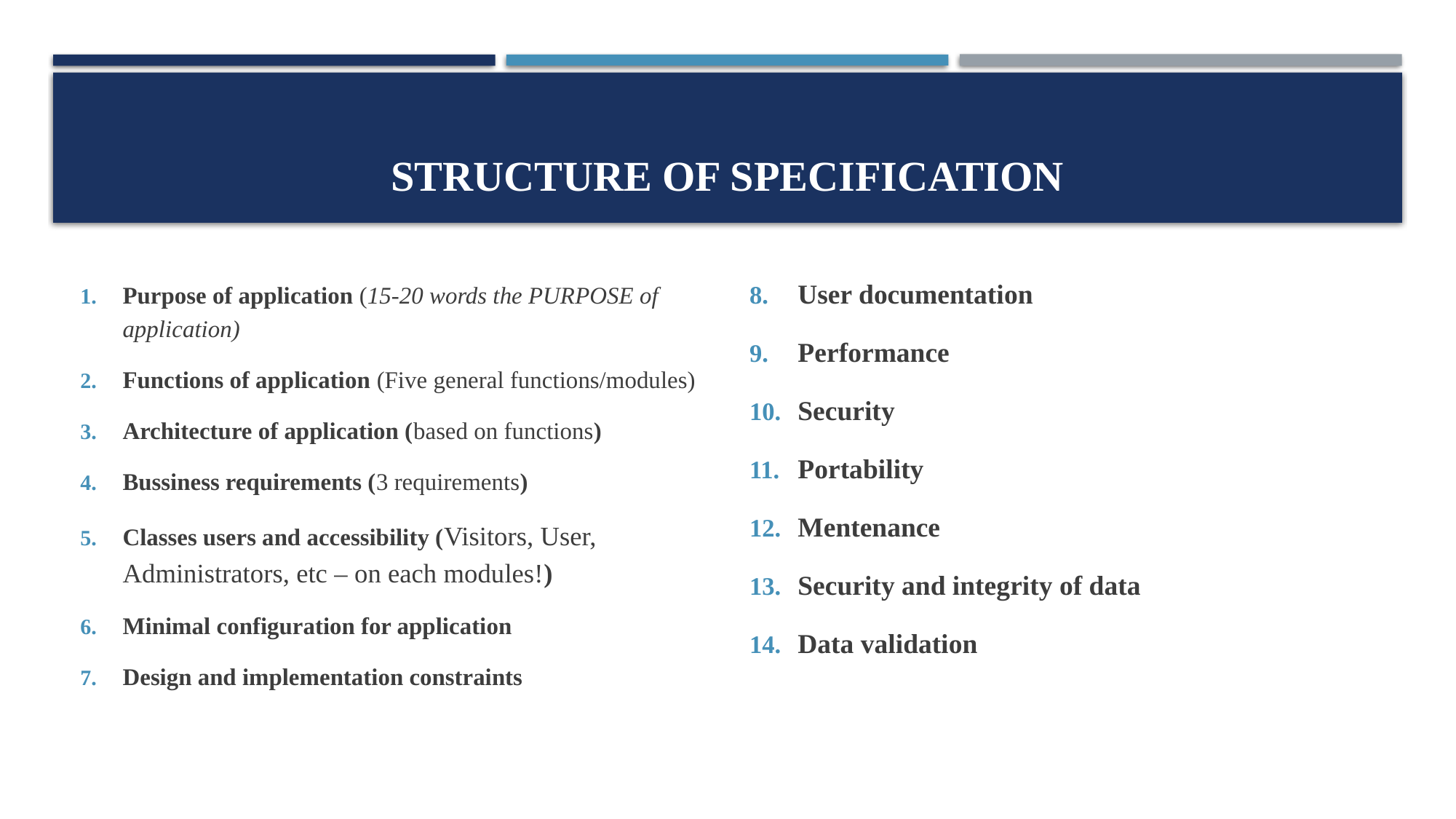

# Structure of SPECIFICATION
Purpose of application (15-20 words the PURPOSE of application)
Functions of application (Five general functions/modules)
Architecture of application (based on functions)
Bussiness requirements (3 requirements)
Classes users and accessibility (Visitors, User,  Administrators, etc – on each modules!)
Minimal configuration for application
Design and implementation constraints
User documentation
Performance
Security
Portability
Mentenance
Security and integrity of data
Data validation